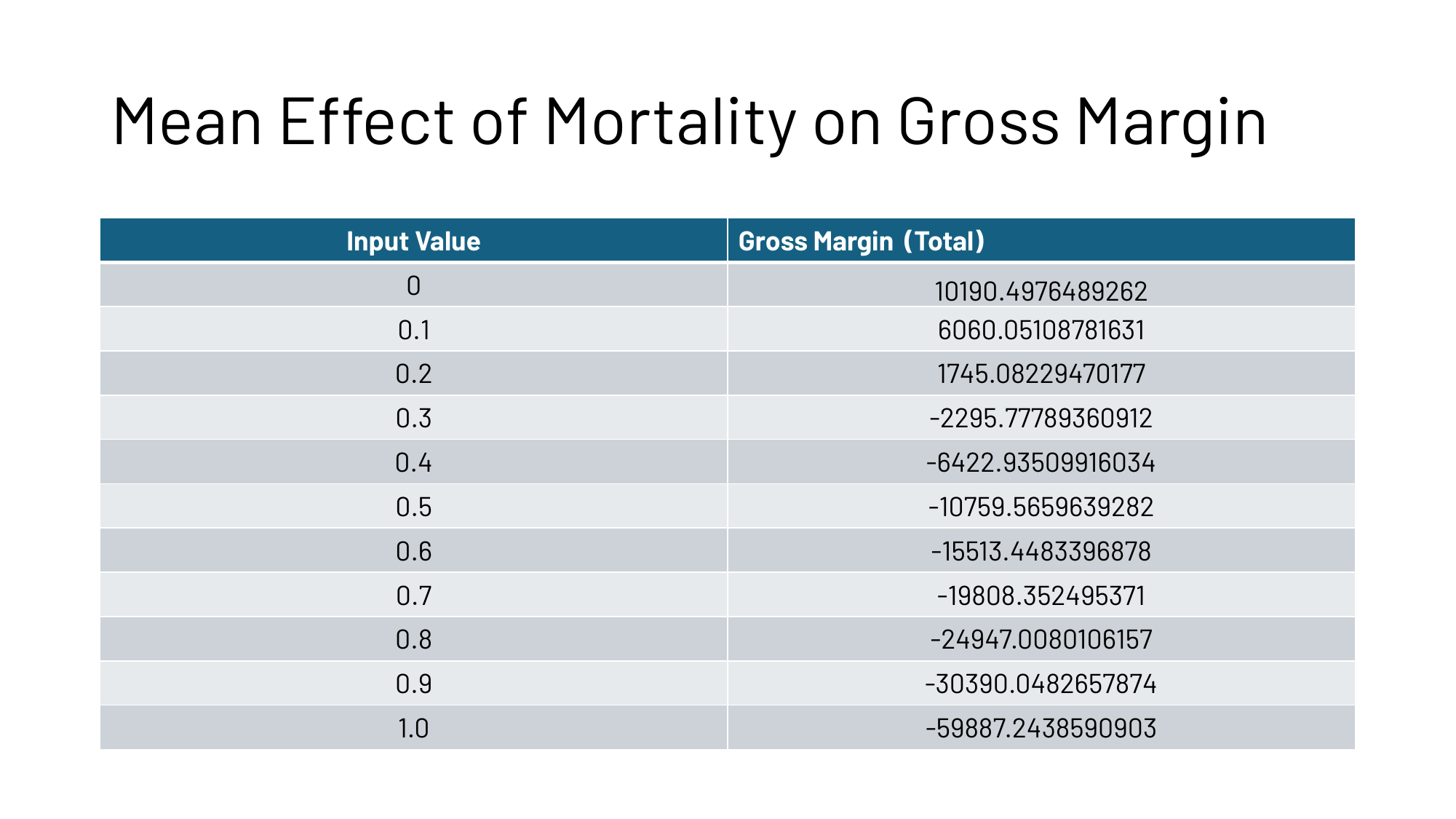

# Mean Effect of Mortality on Gross Margin
| Input Value | Gross Margin (Total) |
| --- | --- |
| 0 | 10190.4976489262 |
| 0.1 | 6060.05108781631 |
| 0.2 | 1745.08229470177 |
| 0.3 | -2295.77789360912 |
| 0.4 | -6422.93509916034 |
| 0.5 | -10759.5659639282 |
| 0.6 | -15513.4483396878 |
| 0.7 | -19808.352495371 |
| 0.8 | -24947.0080106157 |
| 0.9 | -30390.0482657874 |
| 1.0 | -59887.2438590903 |